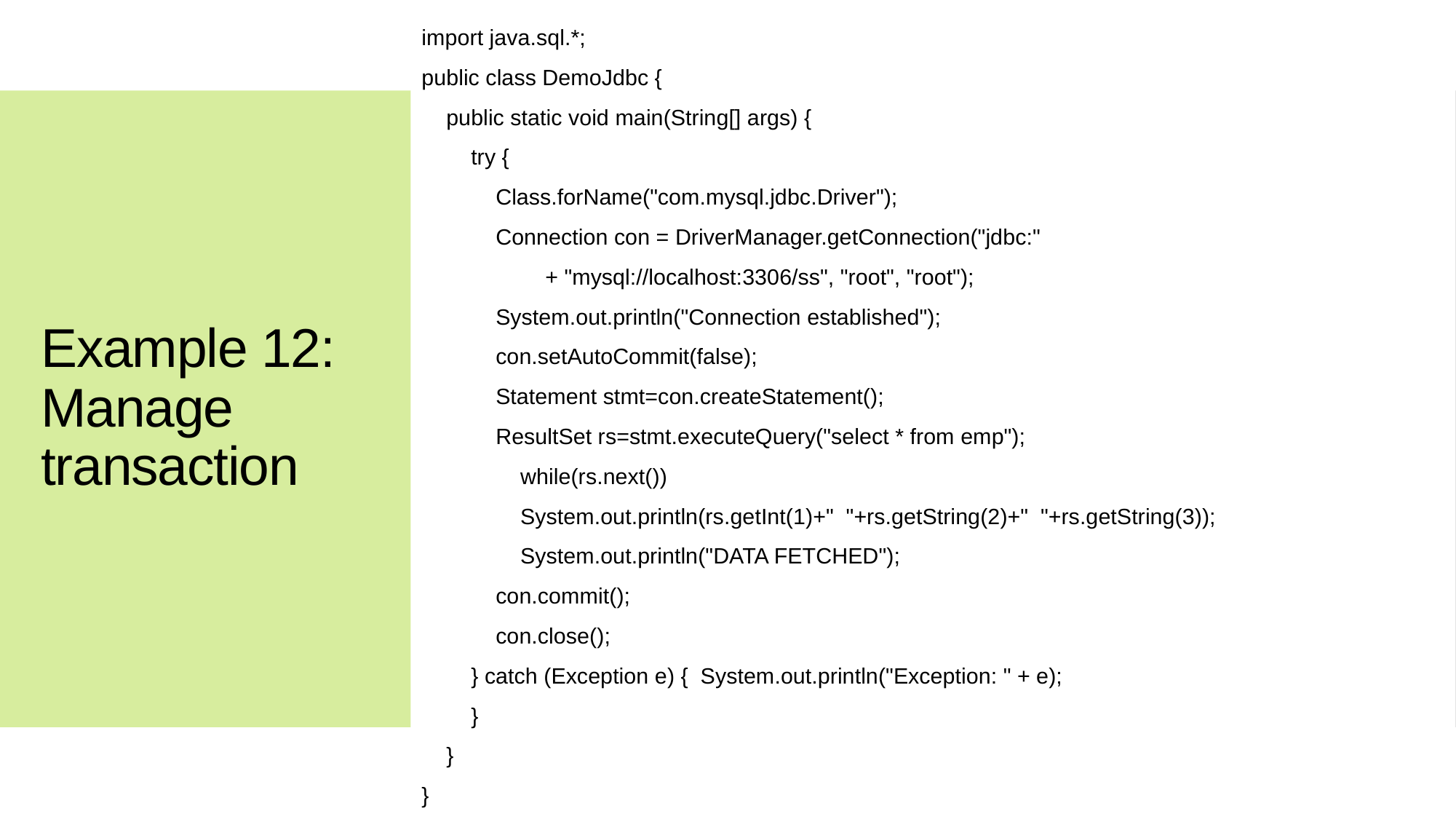

import java.sql.*;
public class DemoJdbc {
    public static void main(String[] args) {
        try {
            Class.forName("com.mysql.jdbc.Driver");
            Connection con = DriverManager.getConnection("jdbc:"
                    + "mysql://localhost:3306/ss", "root", "root");
            System.out.println("Connection established");
            con.setAutoCommit(false);
            Statement stmt=con.createStatement();
            ResultSet rs=stmt.executeQuery("select * from emp");
                while(rs.next())
                System.out.println(rs.getInt(1)+"  "+rs.getString(2)+"  "+rs.getString(3));
                System.out.println("DATA FETCHED");
            con.commit();
            con.close();
        } catch (Exception e) {  System.out.println("Exception: " + e);
        }
    }
}
# Example 12: Manage transaction
107